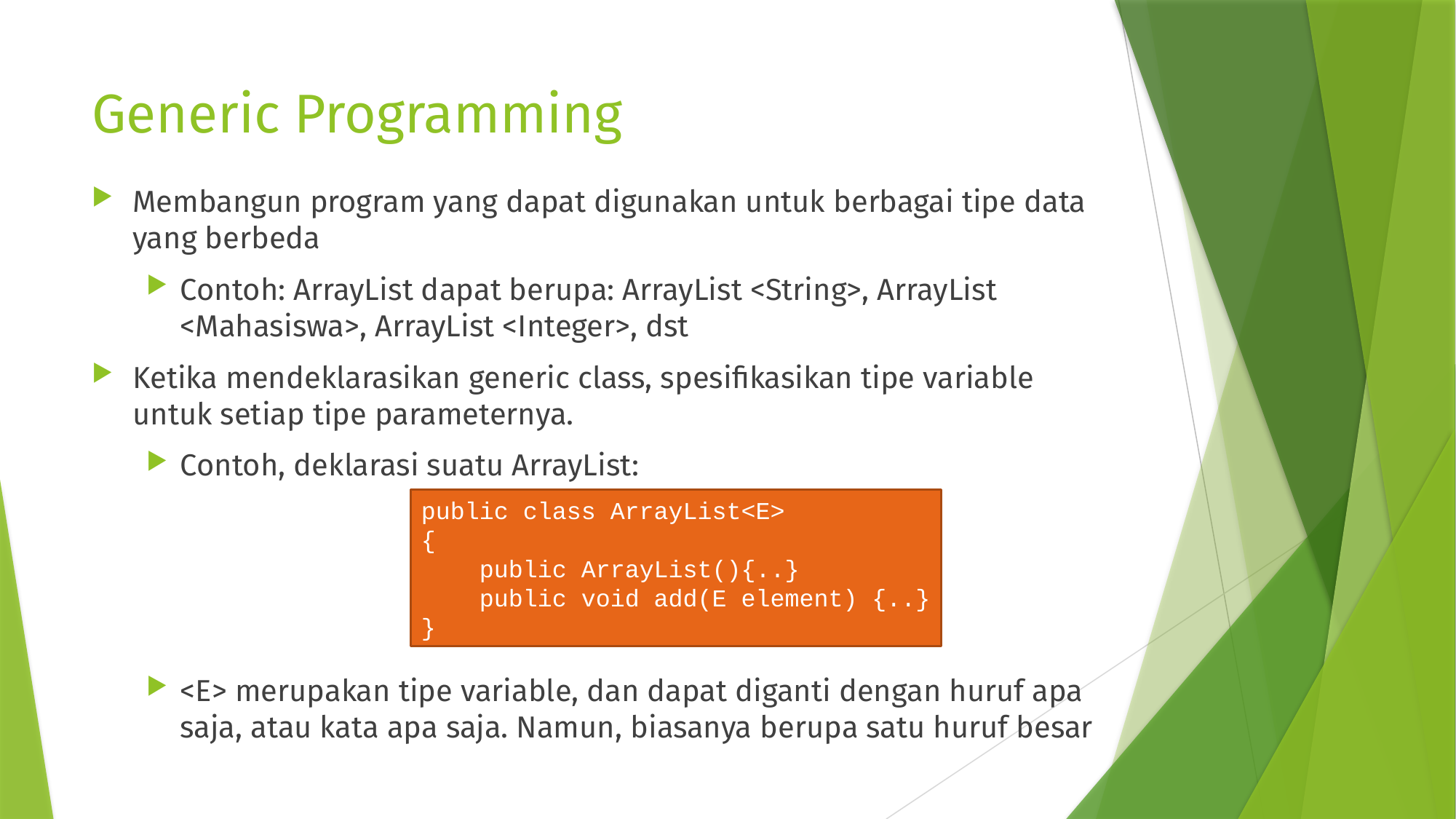

# Generic Programming
Membangun program yang dapat digunakan untuk berbagai tipe data yang berbeda
Contoh: ArrayList dapat berupa: ArrayList <String>, ArrayList <Mahasiswa>, ArrayList <Integer>, dst
Ketika mendeklarasikan generic class, spesifikasikan tipe variable untuk setiap tipe parameternya.
Contoh, deklarasi suatu ArrayList:

<E> merupakan tipe variable, dan dapat diganti dengan huruf apa saja, atau kata apa saja. Namun, biasanya berupa satu huruf besar

public class ArrayList<E>
{
    public ArrayList(){..}
    public void add(E element) {..}
}